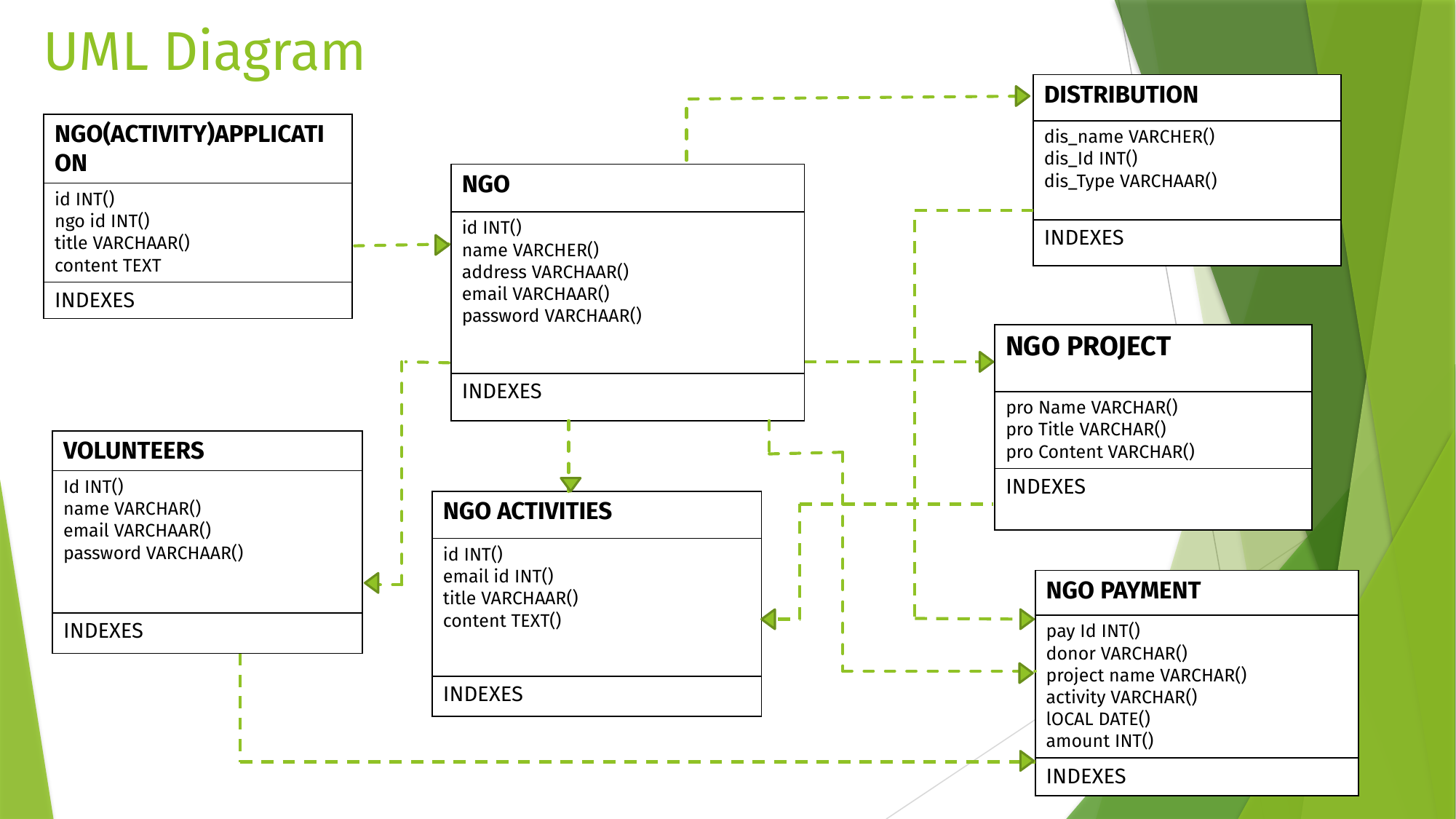

# UML Diagram
| DISTRIBUTION |
| --- |
| dis\_name VARCHER() dis\_Id INT() dis\_Type VARCHAAR() |
| INDEXES |

| NGO(ACTIVITY)APPLICATION |
| --- |
| id INT() ngo id INT() title VARCHAAR() content TEXT |
| INDEXES |
| NGO |
| --- |
| id INT() name VARCHER() address VARCHAAR() email VARCHAAR() password VARCHAAR() |
| INDEXES |

| NGO PROJECT |
| --- |
| pro Name VARCHAR() pro Title VARCHAR() pro Content VARCHAR() |
| INDEXES |

| VOLUNTEERS |
| --- |
| Id INT() name VARCHAR() email VARCHAAR() password VARCHAAR() |
| INDEXES |

| NGO ACTIVITIES |
| --- |
| id INT() email id INT() title VARCHAAR() content TEXT() |
| INDEXES |
| NGO PAYMENT |
| --- |
| pay Id INT() donor VARCHAR() project name VARCHAR() activity VARCHAR() lOCAL DATE() amount INT() |
| INDEXES |